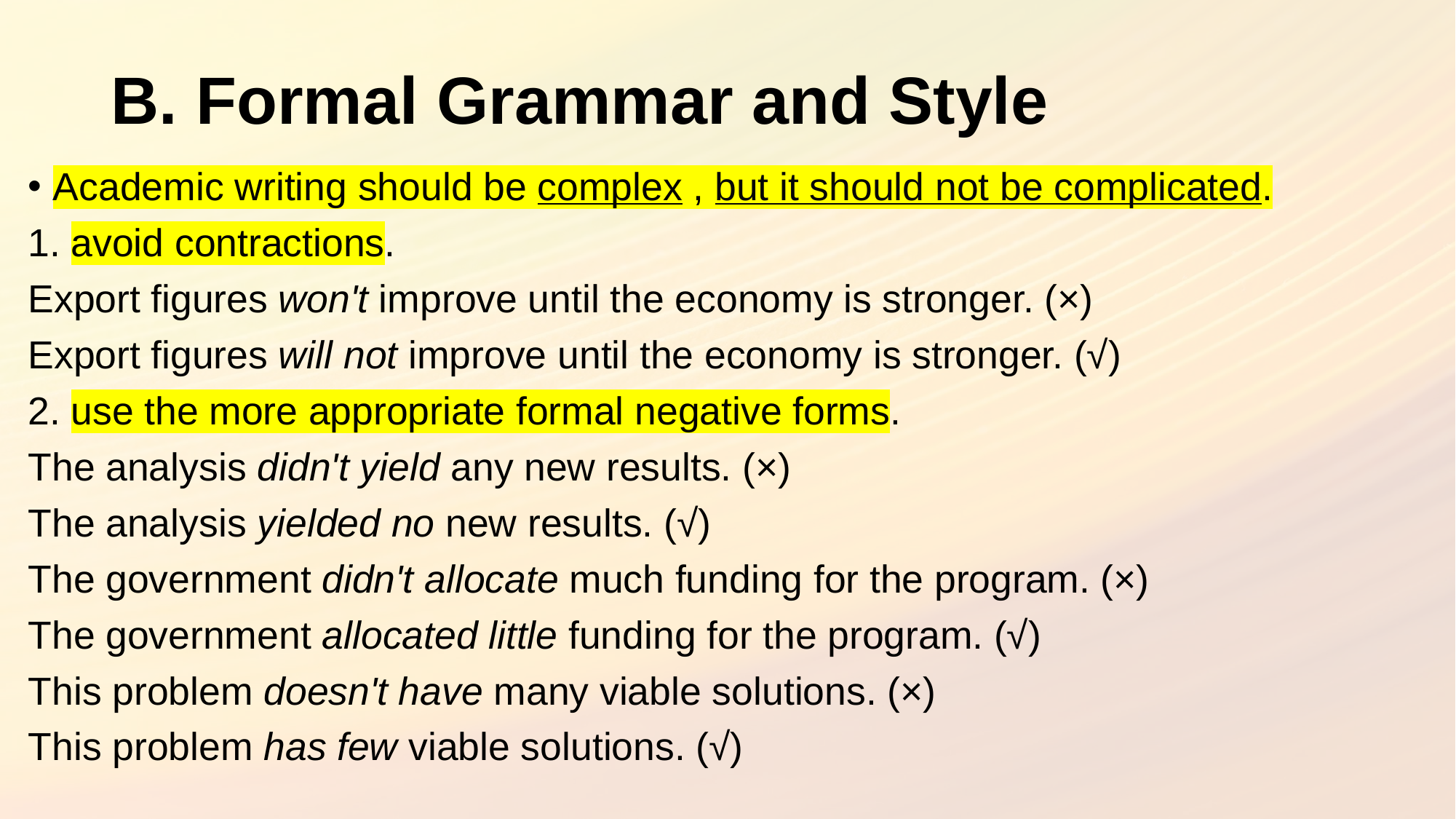

# B. Formal Grammar and Style
Academic writing should be complex , but it should not be complicated.
1. avoid contractions.
Export figures won't improve until the economy is stronger. (×)
Export figures will not improve until the economy is stronger. (√)
2. use the more appropriate formal negative forms.
The analysis didn't yield any new results. (×)
The analysis yielded no new results. (√)
The government didn't allocate much funding for the program. (×)
The government allocated little funding for the program. (√)
This problem doesn't have many viable solutions. (×)
This problem has few viable solutions. (√)